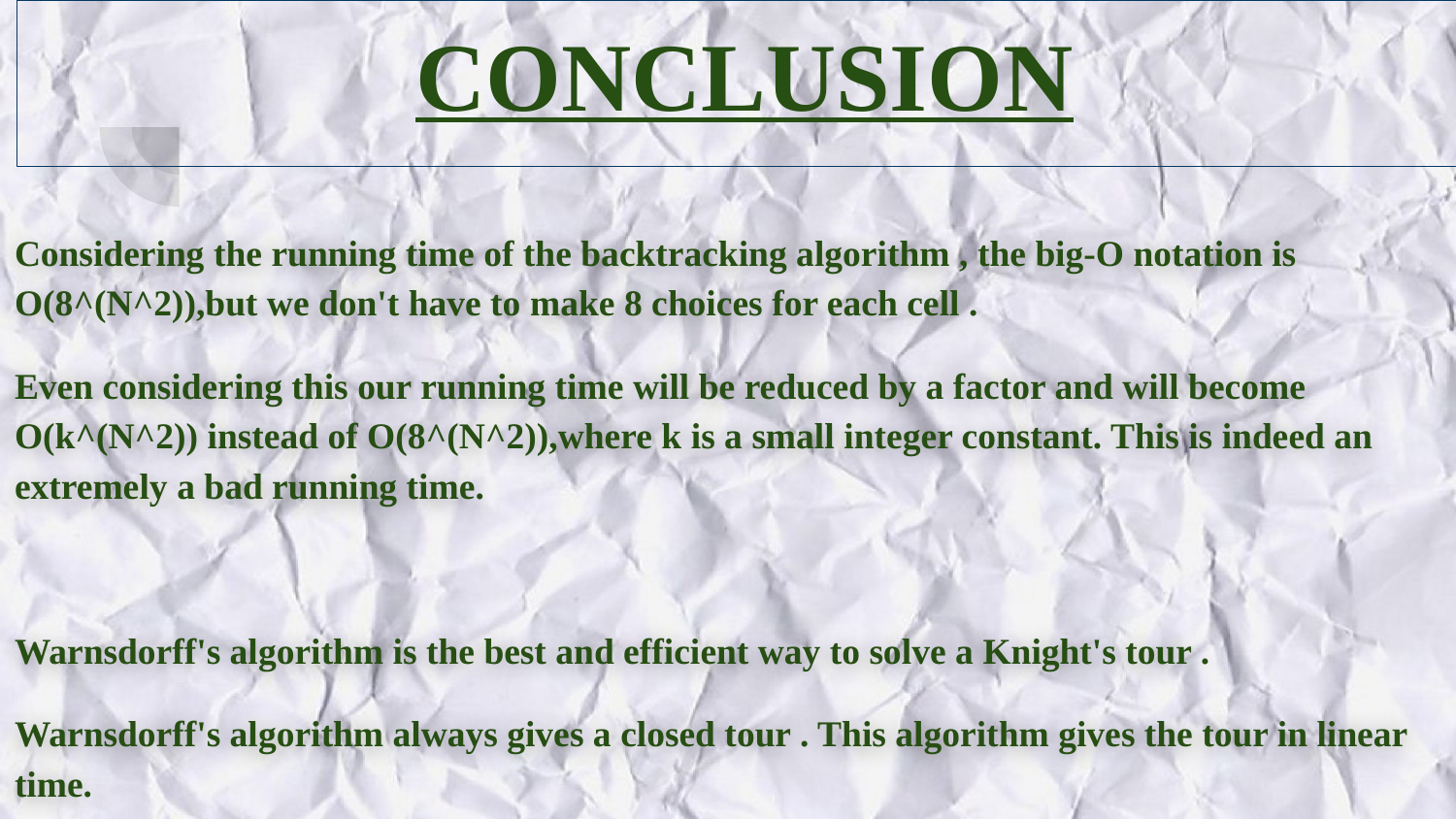

# CONCLUSION
Considering the running time of the backtracking algorithm , the big-O notation is O(8^(N^2)),but we don't have to make 8 choices for each cell .
Even considering this our running time will be reduced by a factor and will become O(k^(N^2)) instead of O(8^(N^2)),where k is a small integer constant. This is indeed an extremely a bad running time.

Warnsdorff's algorithm is the best and efficient way to solve a Knight's tour .
Warnsdorff's algorithm always gives a closed tour . This algorithm gives the tour in linear time.